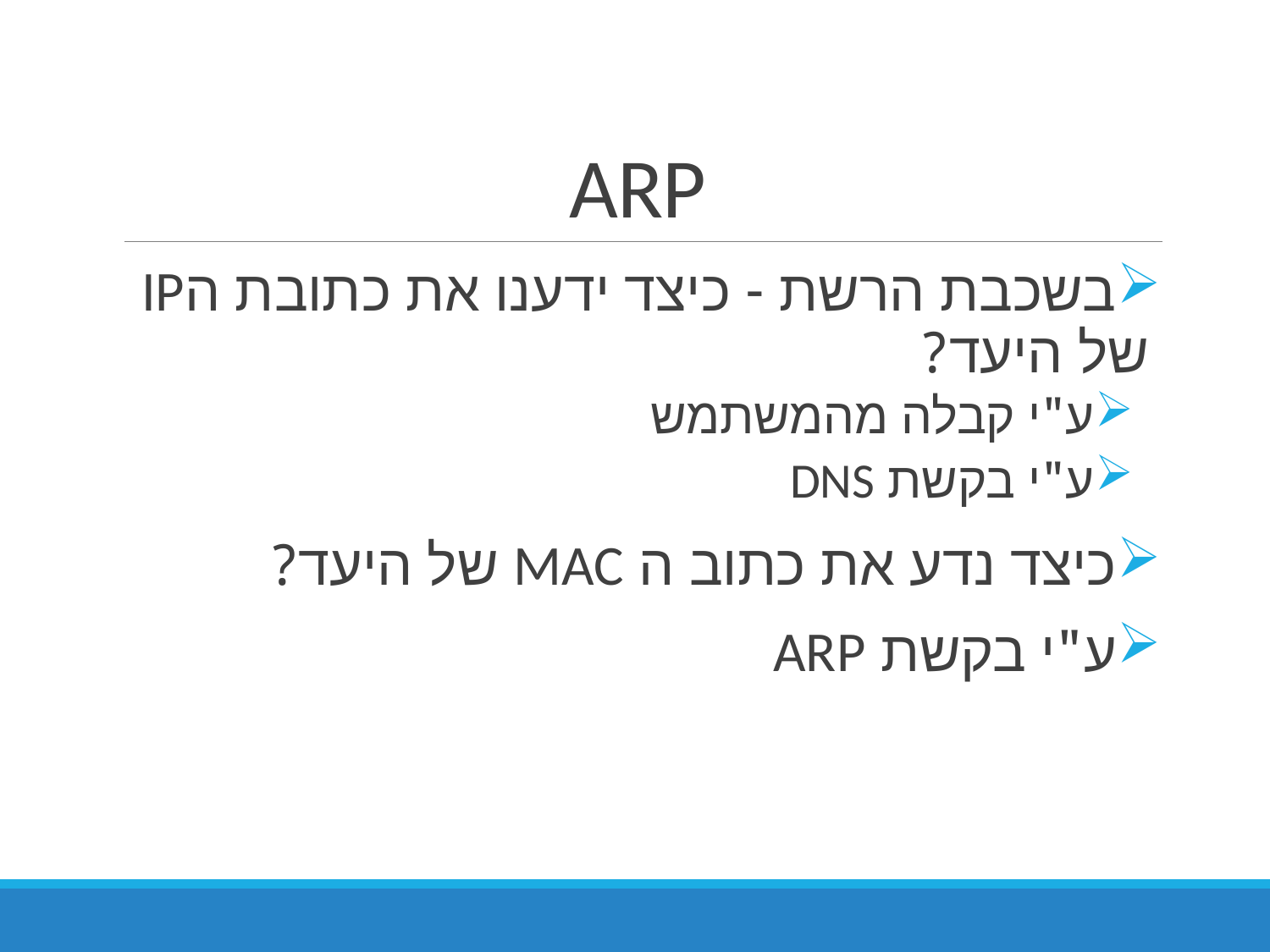

# ARP
בשכבת הרשת - כיצד ידענו את כתובת הIP של היעד?
ע"י קבלה מהמשתמש
ע"י בקשת DNS
כיצד נדע את כתוב ה MAC של היעד?
ע"י בקשת ARP